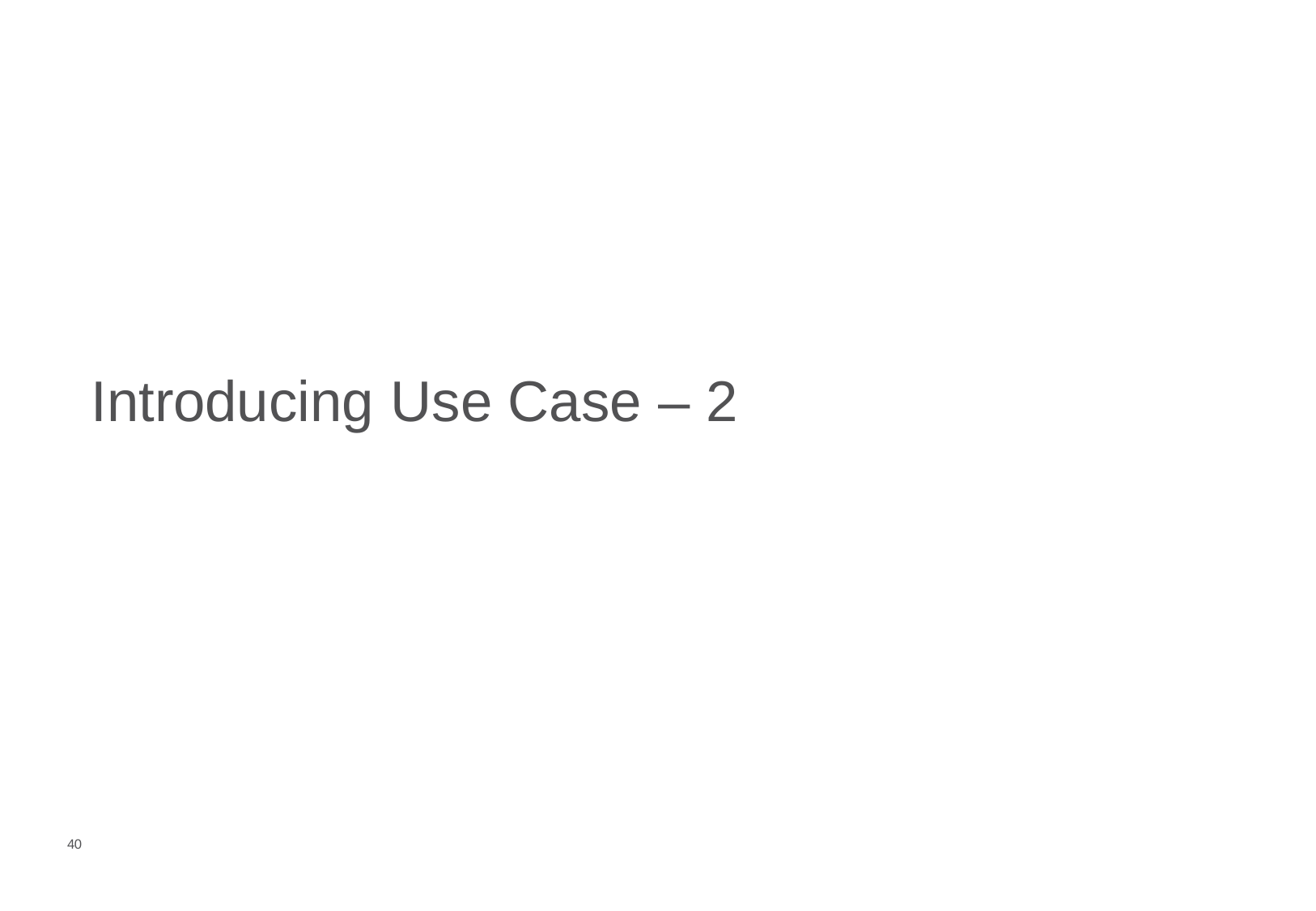

# Introducing Use Case – 2
40